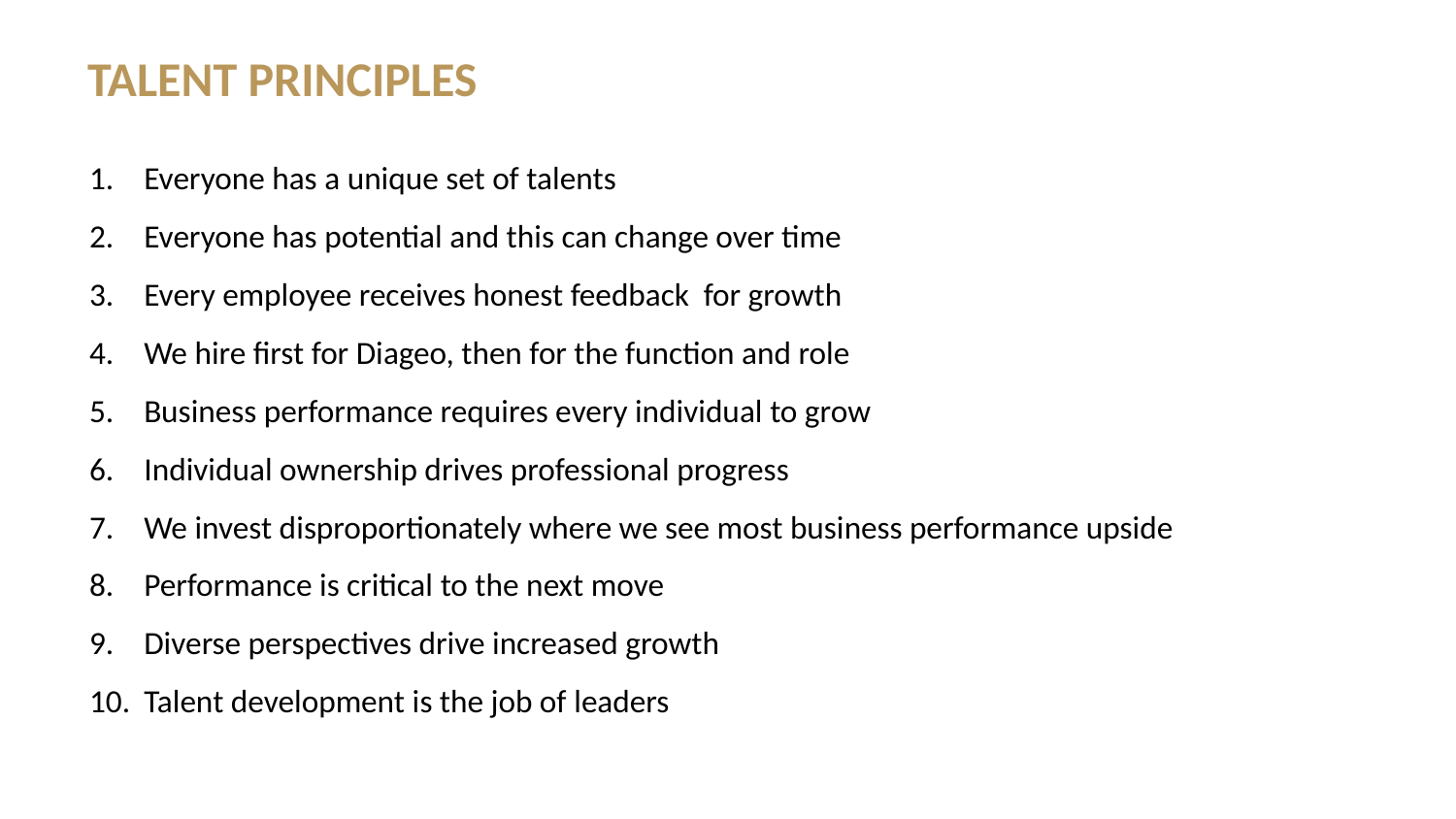

# Talent principles
Everyone has a unique set of talents
Everyone has potential and this can change over time
Every employee receives honest feedback  for growth
We hire first for Diageo, then for the function and role
Business performance requires every individual to grow
Individual ownership drives professional progress
We invest disproportionately where we see most business performance upside
Performance is critical to the next move
Diverse perspectives drive increased growth
Talent development is the job of leaders